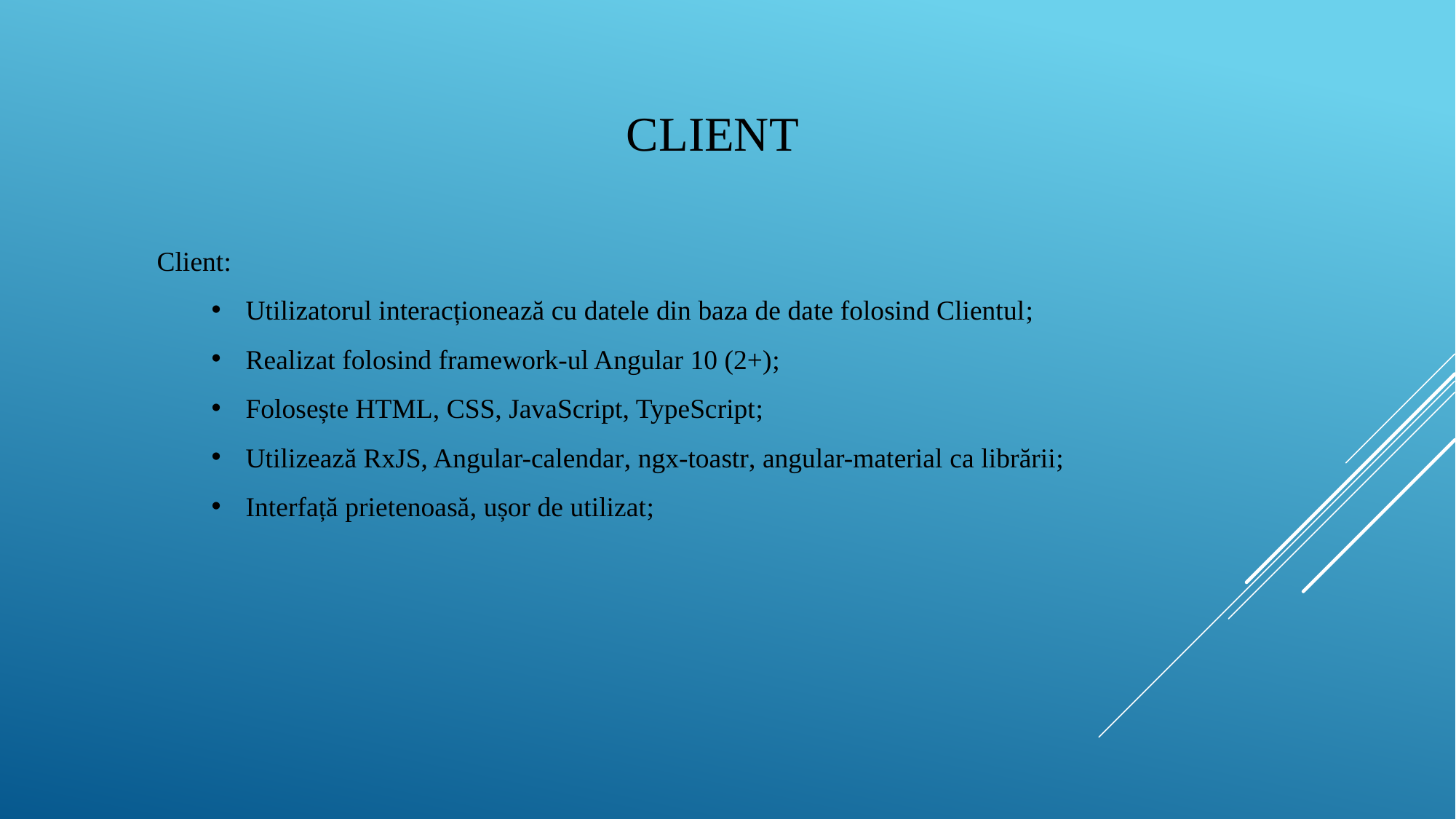

# CLIENT
Client:
Utilizatorul interacționează cu datele din baza de date folosind Clientul;
Realizat folosind framework-ul Angular 10 (2+);
Folosește HTML, CSS, JavaScript, TypeScript;
Utilizează RxJS, Angular-calendar, ngx-toastr, angular-material ca librării;
Interfață prietenoasă, ușor de utilizat;